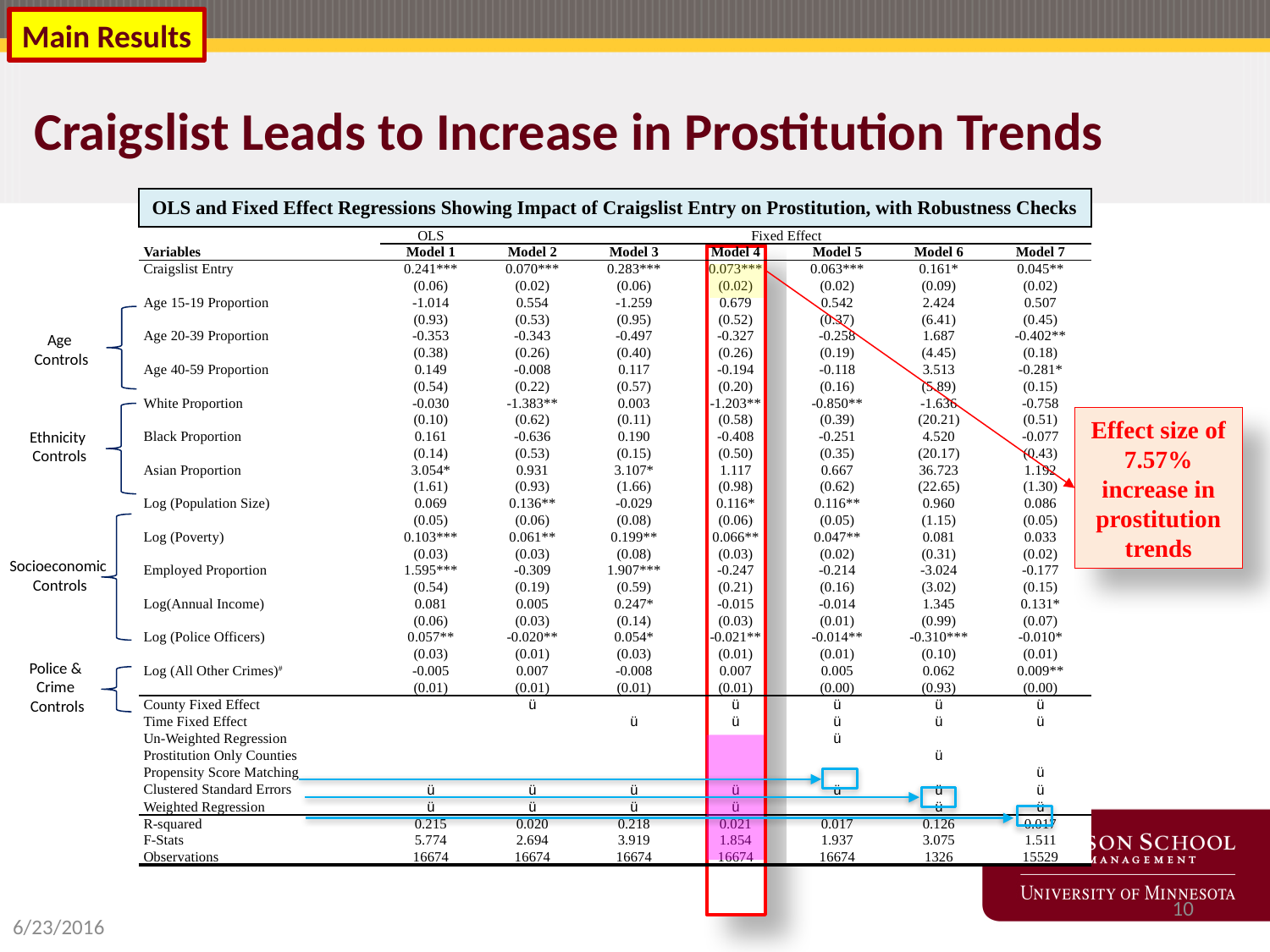

Main Results
# Craigslist Leads to Increase in Prostitution Trends
| OLS and Fixed Effect Regressions Showing Impact of Craigslist Entry on Prostitution, with Robustness Checks |  |  |  |  |  |  |  |
| --- | --- | --- | --- | --- | --- | --- | --- |
|  | OLS | Fixed Effect |  |  |  |  |  |
| Variables | Model 1 | Model 2 | Model 3 | Model 4 | Model 5 | Model 6 | Model 7 |
| Craigslist Entry | 0.241\*\*\* | 0.070\*\*\* | 0.283\*\*\* | 0.073\*\*\* | 0.063\*\*\* | 0.161\* | 0.045\*\* |
|  | (0.06) | (0.02) | (0.06) | (0.02) | (0.02) | (0.09) | (0.02) |
| Age 15-19 Proportion | -1.014 | 0.554 | -1.259 | 0.679 | 0.542 | 2.424 | 0.507 |
|  | (0.93) | (0.53) | (0.95) | (0.52) | (0.37) | (6.41) | (0.45) |
| Age 20-39 Proportion | -0.353 | -0.343 | -0.497 | -0.327 | -0.258 | 1.687 | -0.402\*\* |
|  | (0.38) | (0.26) | (0.40) | (0.26) | (0.19) | (4.45) | (0.18) |
| Age 40-59 Proportion | 0.149 | -0.008 | 0.117 | -0.194 | -0.118 | 3.513 | -0.281\* |
|  | (0.54) | (0.22) | (0.57) | (0.20) | (0.16) | (5.89) | (0.15) |
| White Proportion | -0.030 | -1.383\*\* | 0.003 | -1.203\*\* | -0.850\*\* | -1.636 | -0.758 |
|  | (0.10) | (0.62) | (0.11) | (0.58) | (0.39) | (20.21) | (0.51) |
| Black Proportion | 0.161 | -0.636 | 0.190 | -0.408 | -0.251 | 4.520 | -0.077 |
|  | (0.14) | (0.53) | (0.15) | (0.50) | (0.35) | (20.17) | (0.43) |
| Asian Proportion | 3.054\* | 0.931 | 3.107\* | 1.117 | 0.667 | 36.723 | 1.192 |
|  | (1.61) | (0.93) | (1.66) | (0.98) | (0.62) | (22.65) | (1.30) |
| Log (Population Size) | 0.069 | 0.136\*\* | -0.029 | 0.116\* | 0.116\*\* | 0.960 | 0.086 |
|  | (0.05) | (0.06) | (0.08) | (0.06) | (0.05) | (1.15) | (0.05) |
| Log (Poverty) | 0.103\*\*\* | 0.061\*\* | 0.199\*\* | 0.066\*\* | 0.047\*\* | 0.081 | 0.033 |
|  | (0.03) | (0.03) | (0.08) | (0.03) | (0.02) | (0.31) | (0.02) |
| Employed Proportion | 1.595\*\*\* | -0.309 | 1.907\*\*\* | -0.247 | -0.214 | -3.024 | -0.177 |
|  | (0.54) | (0.19) | (0.59) | (0.21) | (0.16) | (3.02) | (0.15) |
| Log(Annual Income) | 0.081 | 0.005 | 0.247\* | -0.015 | -0.014 | 1.345 | 0.131\* |
|  | (0.06) | (0.03) | (0.14) | (0.03) | (0.01) | (0.99) | (0.07) |
| Log (Police Officers) | 0.057\*\* | -0.020\*\* | 0.054\* | -0.021\*\* | -0.014\*\* | -0.310\*\*\* | -0.010\* |
|  | (0.03) | (0.01) | (0.03) | (0.01) | (0.01) | (0.10) | (0.01) |
| Log (All Other Crimes)# | -0.005 | 0.007 | -0.008 | 0.007 | 0.005 | 0.062 | 0.009\*\* |
|  | (0.01) | (0.01) | (0.01) | (0.01) | (0.00) | (0.93) | (0.00) |
| County Fixed Effect |  | ü |  | ü | ü | ü | ü |
| Time Fixed Effect |  |  | ü | ü | ü | ü | ü |
| Un-Weighted Regression |  |  |  |  | ü |  |  |
| Prostitution Only Counties |  |  |  |  |  | ü |  |
| Propensity Score Matching |  |  |  |  |  |  | ü |
| Clustered Standard Errors | ü | ü | ü | ü | ü | ü | ü |
| Weighted Regression | ü | ü | ü | ü |  | ü | ü |
| R-squared | 0.215 | 0.020 | 0.218 | 0.021 | 0.017 | 0.126 | 0.017 |
| F-Stats | 5.774 | 2.694 | 3.919 | 1.854 | 1.937 | 3.075 | 1.511 |
| Observations | 16674 | 16674 | 16674 | 16674 | 16674 | 1326 | 15529 |

Age
Controls

Effect size of 7.57% increase in prostitution trends
Ethnicity
Controls

Socioeconomic
Controls
Police &
Crime
Controls

10
6/23/2016